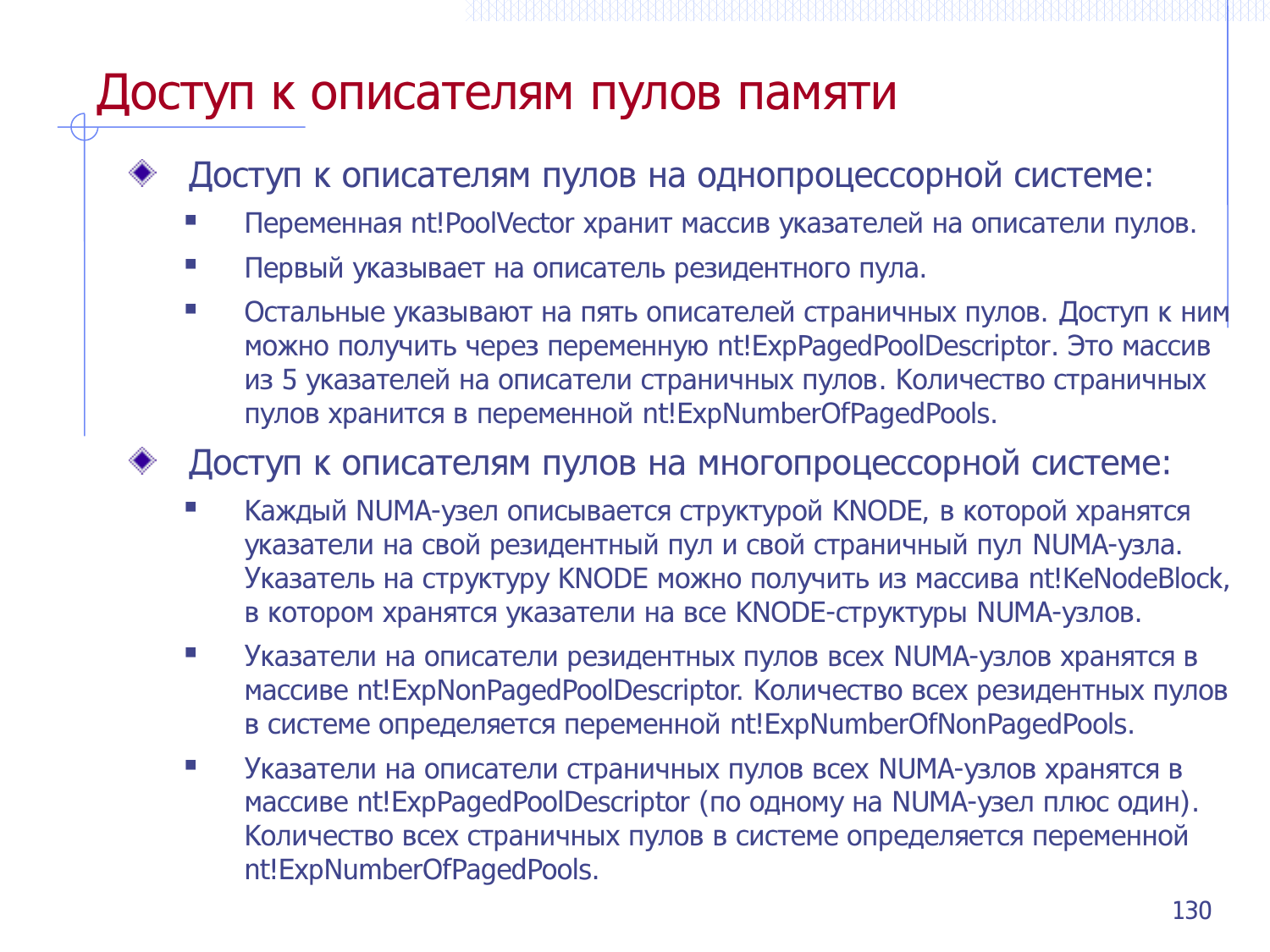

# Доступ к описателям пулов памяти
Доступ к описателям пулов на однопроцессорной системе:
Переменная nt!PoolVector хранит массив указателей на описатели пулов.
Первый указывает на описатель резидентного пула.
Остальные указывают на пять описателей страничных пулов. Доступ к ним можно получить через переменную nt!ExpPagedPoolDescriptor. Это массив из 5 указателей на описатели страничных пулов. Количество страничных пулов хранится в переменной nt!ExpNumberOfPagedPools.
Доступ к описателям пулов на многопроцессорной системе:
Каждый NUMA-узел описывается структурой KNODE, в которой хранятся указатели на свой резидентный пул и свой страничный пул NUMA-узла. Указатель на структуру KNODE можно получить из массива nt!KeNodeBlock, в котором хранятся указатели на все KNODE-структуры NUMA-узлов.
Указатели на описатели резидентных пулов всех NUMA-узлов хранятся в массиве nt!ExpNonPagedPoolDescriptor. Количество всех резидентных пулов в системе определяется переменной nt!ExpNumberOfNonPagedPools.
Указатели на описатели страничных пулов всех NUMA-узлов хранятся в массиве nt!ExpPagedPoolDescriptor (по одному на NUMA-узел плюс один). Количество всех страничных пулов в системе определяется переменной nt!ExpNumberOfPagedPools.

130